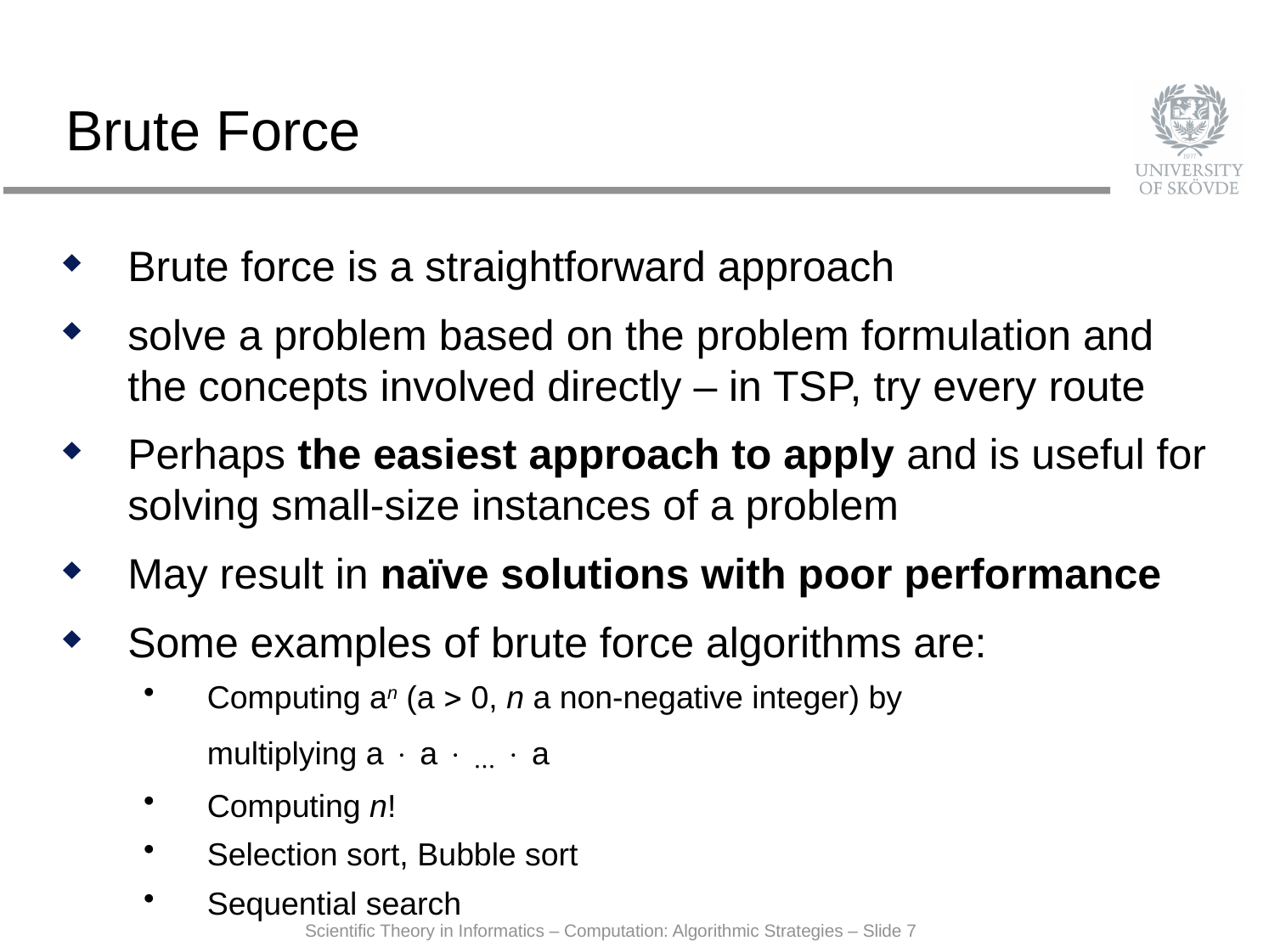

# Brute Force
Brute force is a straightforward approach
solve a problem based on the problem formulation and the concepts involved directly – in TSP, try every route
Perhaps the easiest approach to apply and is useful for solving small-size instances of a problem
May result in naïve solutions with poor performance
Some examples of brute force algorithms are:
Computing an (a > 0, n a non-negative integer) by
multiplying a ⋅ a ⋅ ... ⋅ a
Computing n!
Selection sort, Bubble sort
Sequential search